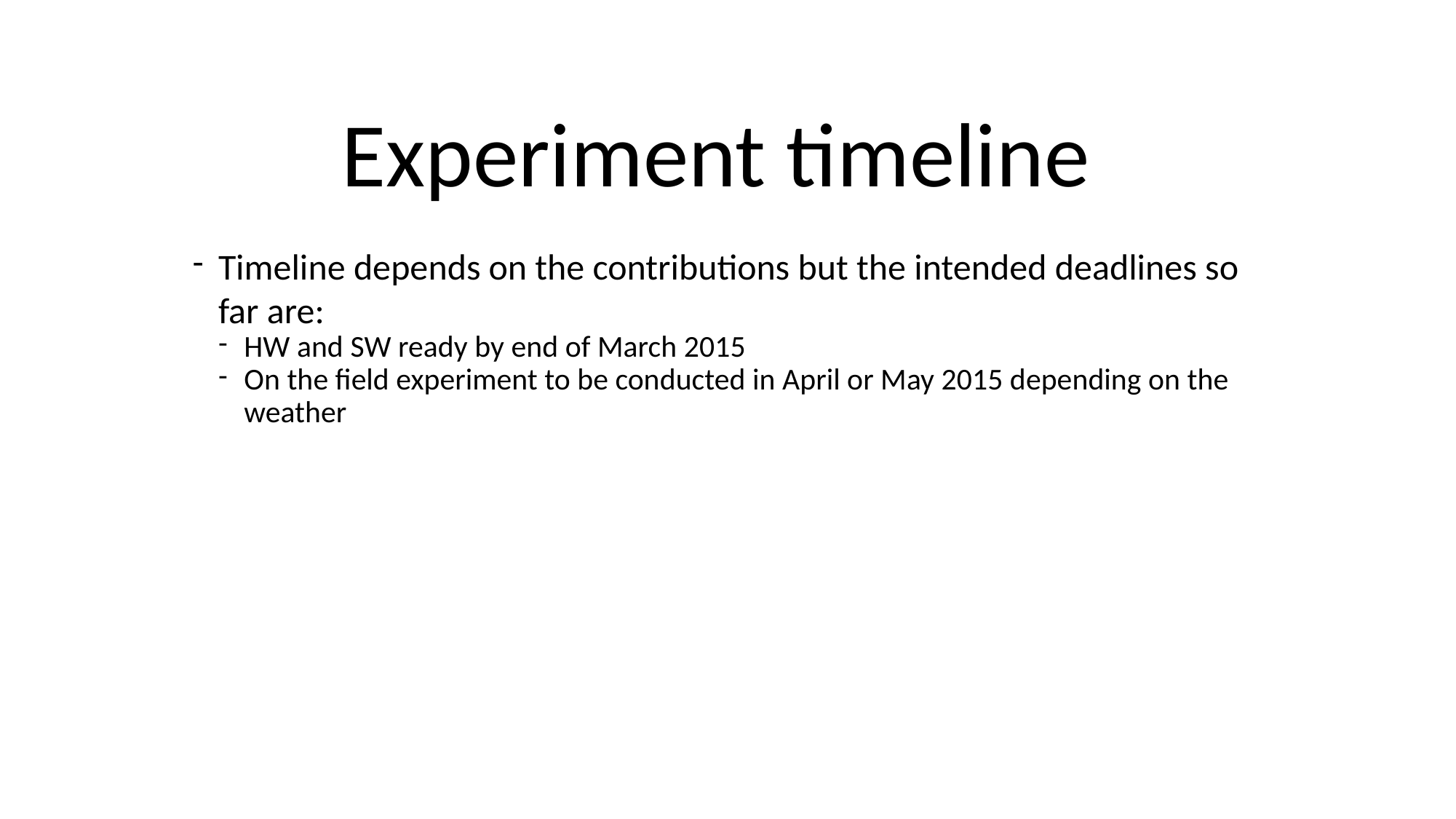

Experiment timeline
Timeline depends on the contributions but the intended deadlines so far are:
HW and SW ready by end of March 2015
On the field experiment to be conducted in April or May 2015 depending on the weather